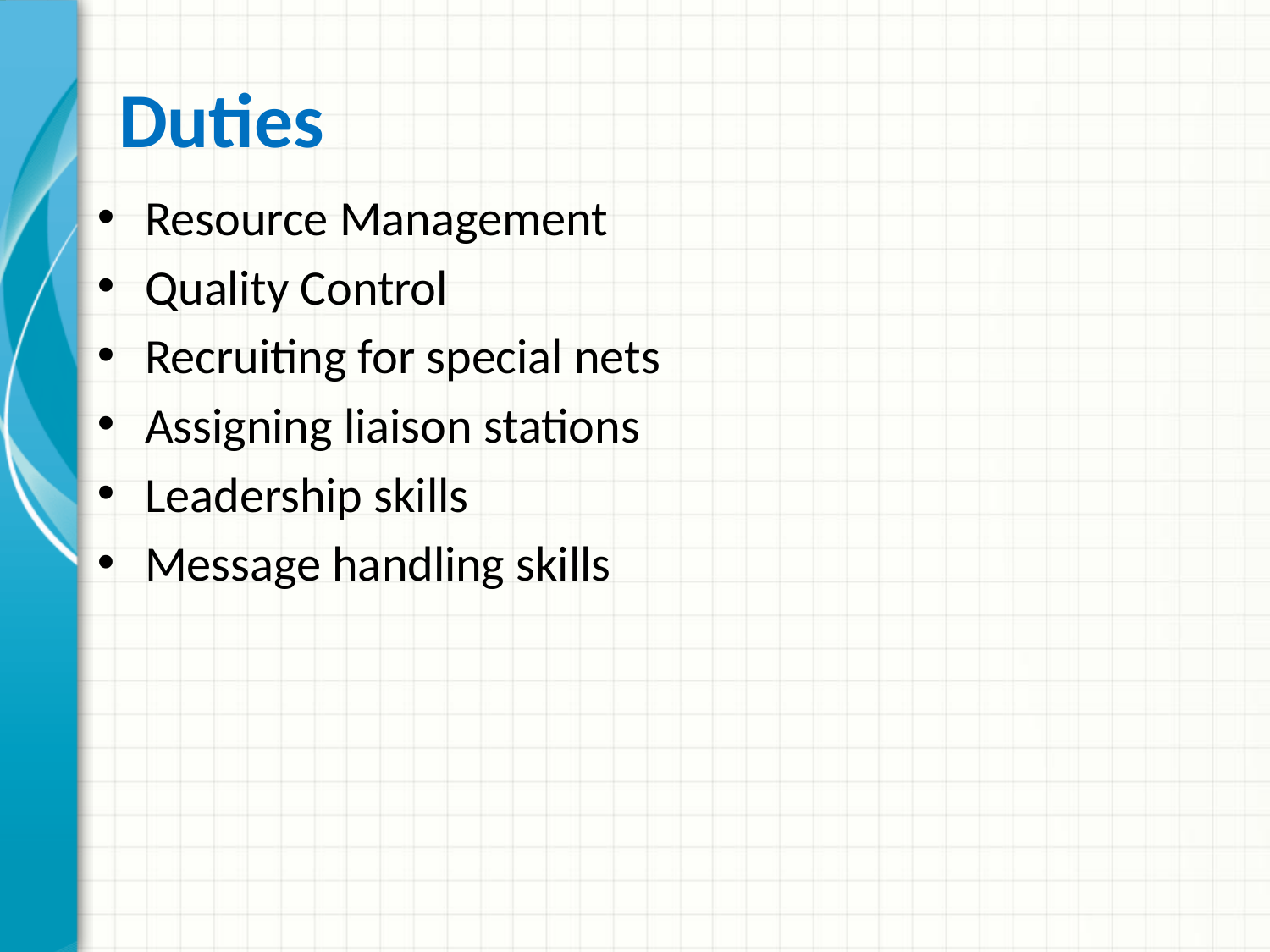

# Duties
Resource Management
Quality Control
Recruiting for special nets
Assigning liaison stations
Leadership skills
Message handling skills